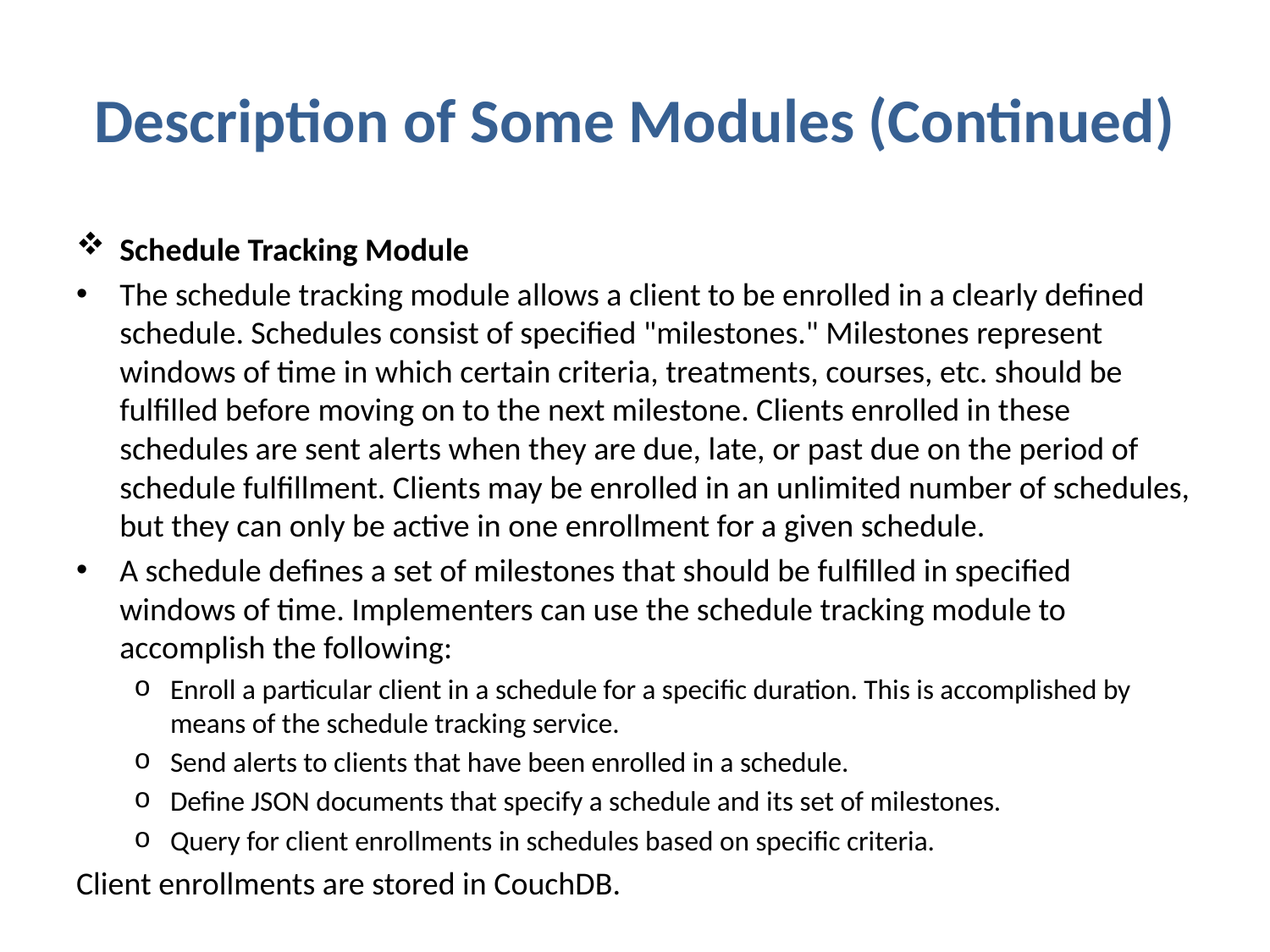

# Description of Some Modules (Continued)
Schedule Tracking Module
The schedule tracking module allows a client to be enrolled in a clearly defined schedule. Schedules consist of specified "milestones." Milestones represent windows of time in which certain criteria, treatments, courses, etc. should be fulfilled before moving on to the next milestone. Clients enrolled in these schedules are sent alerts when they are due, late, or past due on the period of schedule fulfillment. Clients may be enrolled in an unlimited number of schedules, but they can only be active in one enrollment for a given schedule.
A schedule defines a set of milestones that should be fulfilled in specified windows of time. Implementers can use the schedule tracking module to accomplish the following:
Enroll a particular client in a schedule for a specific duration. This is accomplished by means of the schedule tracking service.
Send alerts to clients that have been enrolled in a schedule.
Define JSON documents that specify a schedule and its set of milestones.
Query for client enrollments in schedules based on specific criteria.
Client enrollments are stored in CouchDB.